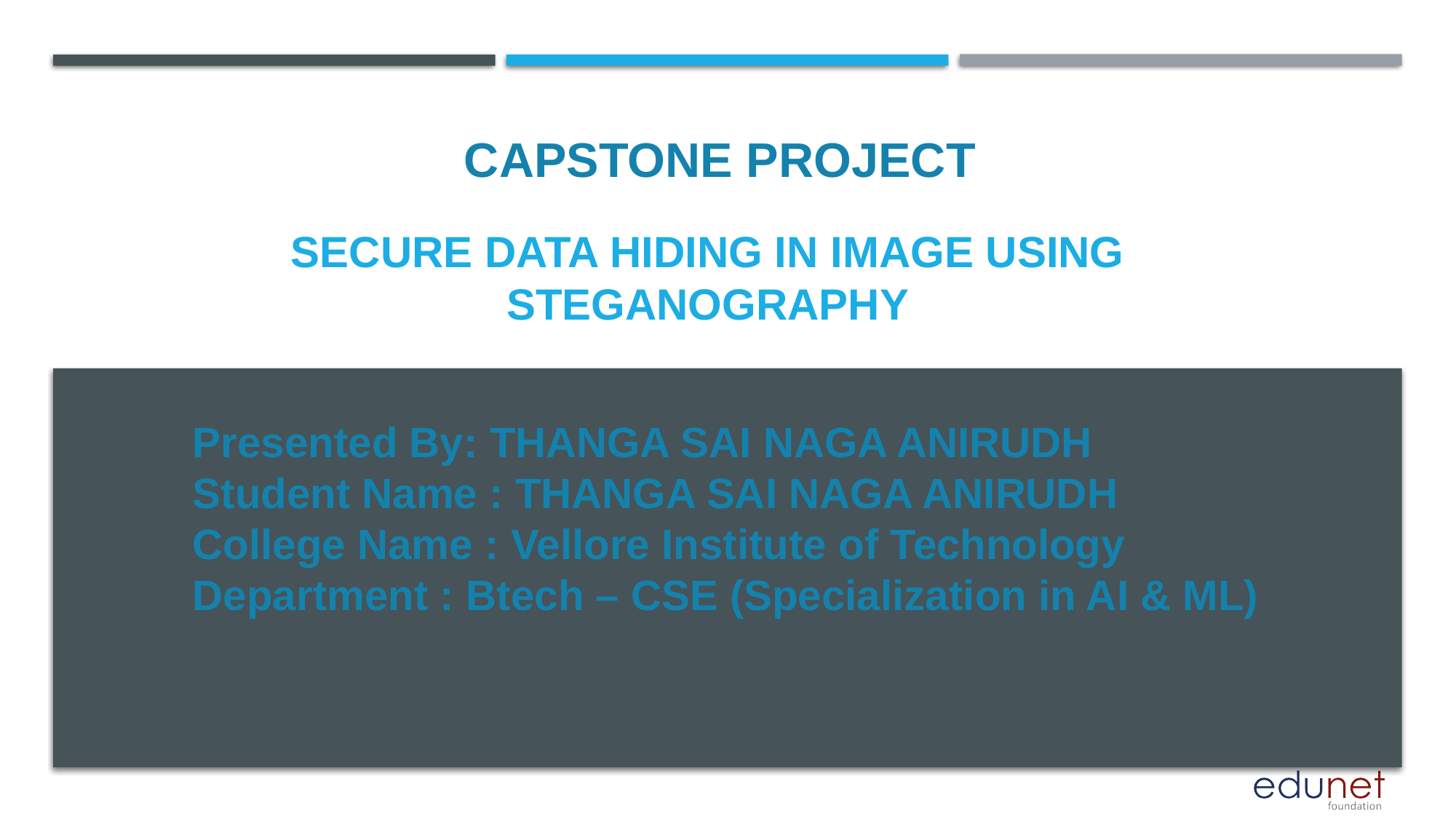

CAPSTONE PROJECT
# Secure Data Hiding in image using Steganography
Presented By: THANGA SAI NAGA ANIRUDH
Student Name : THANGA SAI NAGA ANIRUDH
College Name : Vellore Institute of Technology Department : Btech – CSE (Specialization in AI & ML)